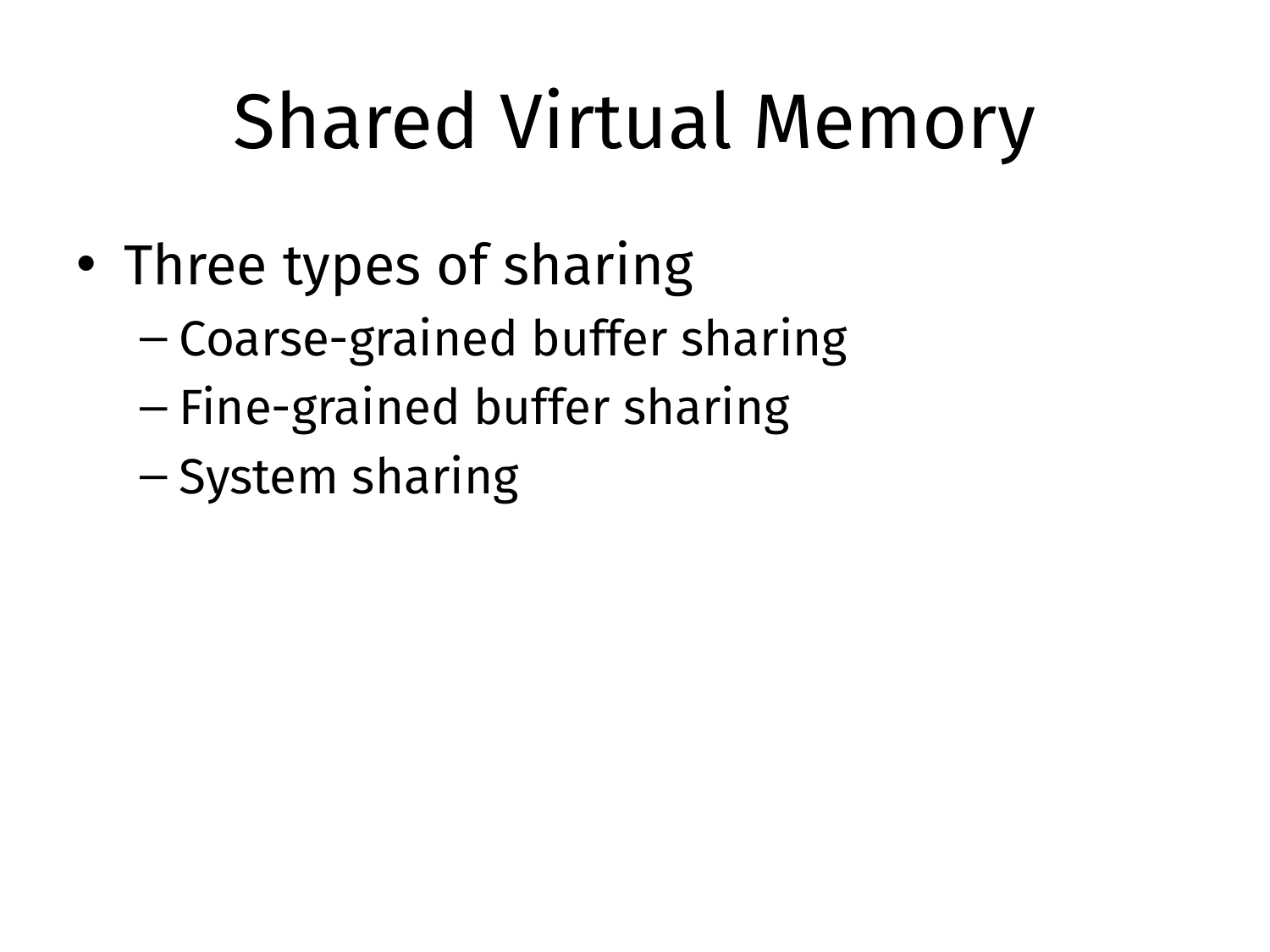

# Shared Virtual Memory
Three types of sharing
Coarse-grained buffer sharing
Fine-grained buffer sharing
System sharing